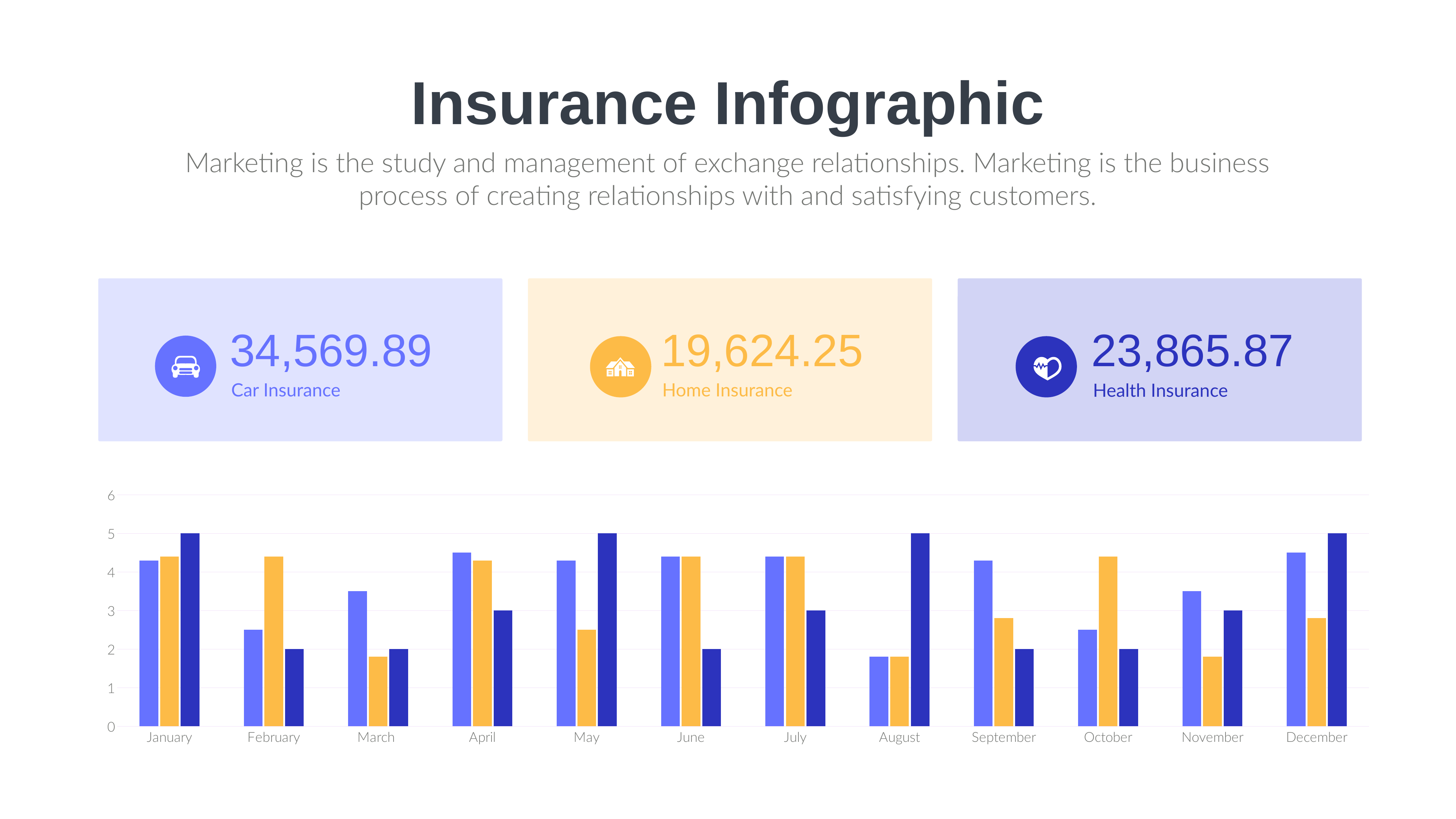

Insurance Infographic
Marketing is the study and management of exchange relationships. Marketing is the business process of creating relationships with and satisfying customers.

34,569.89
19,624.25
23,865.87

Car Insurance
Home Insurance
Health Insurance

### Chart

| Category | NASDAQ | NYSE | DOWN JONES |
|---|---|---|---|
| January | 4.3 | 4.4 | 5.0 |
| February | 2.5 | 4.4 | 2.0 |
| March  | 3.5 | 1.8 | 2.0 |
| April | 4.5 | 4.3 | 3.0 |
| May | 4.3 | 2.5 | 5.0 |
| June | 4.4 | 4.4 | 2.0 |
| July | 4.4 | 4.4 | 3.0 |
| August | 1.8 | 1.8 | 5.0 |
| September | 4.3 | 2.8 | 2.0 |
| October | 2.5 | 4.4 | 2.0 |
| November | 3.5 | 1.8 | 3.0 |
| December | 4.5 | 2.8 | 5.0 |